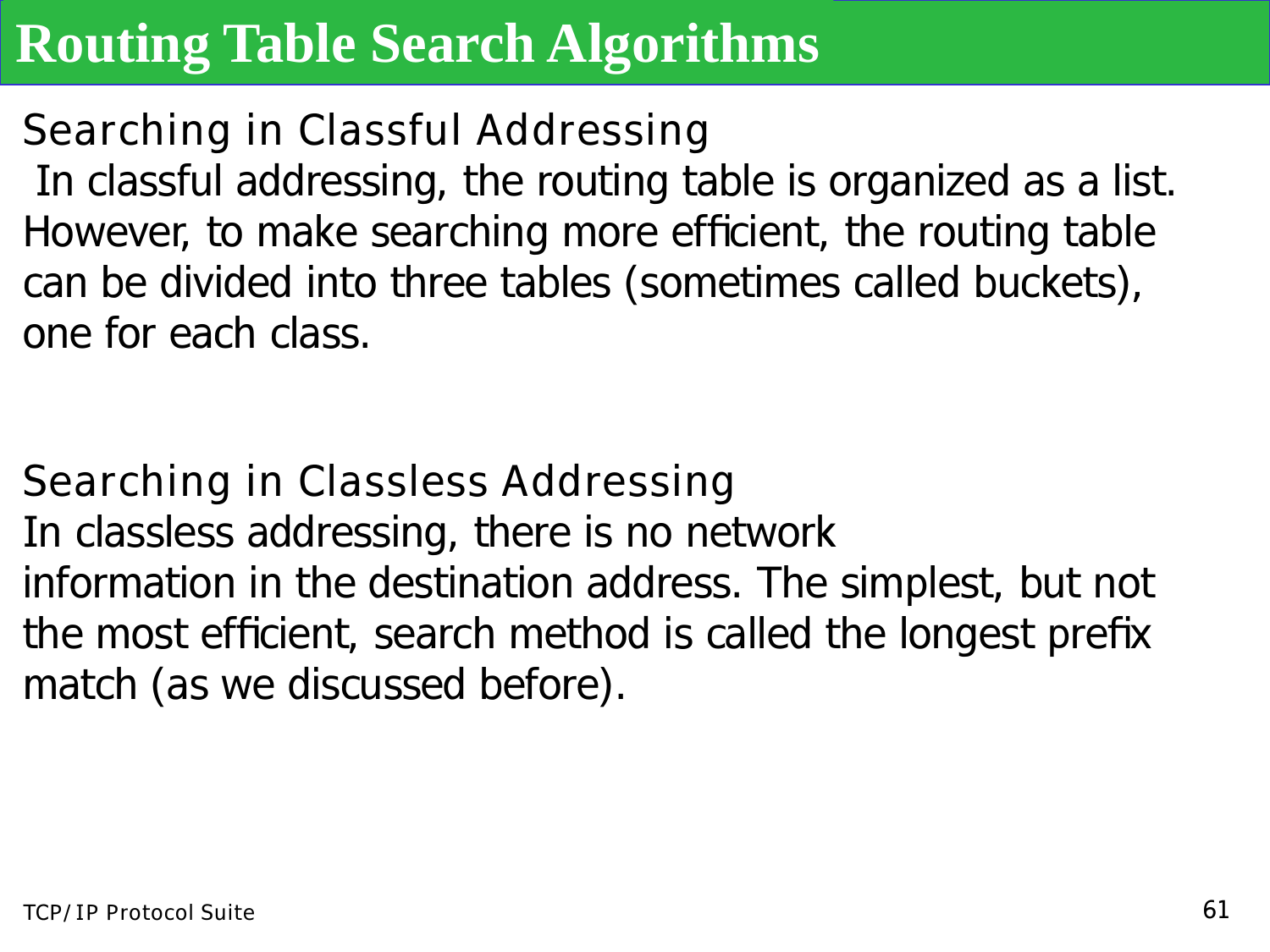

Routing Table Search Algorithms
Searching in Classful Addressing
 In classful addressing, the routing table is organized as a list. However, to make searching more efficient, the routing table can be divided into three tables (sometimes called buckets), one for each class.
Searching in Classless Addressing
In classless addressing, there is no network
information in the destination address. The simplest, but not the most efficient, search method is called the longest prefix match (as we discussed before).
61
TCP/IP Protocol Suite